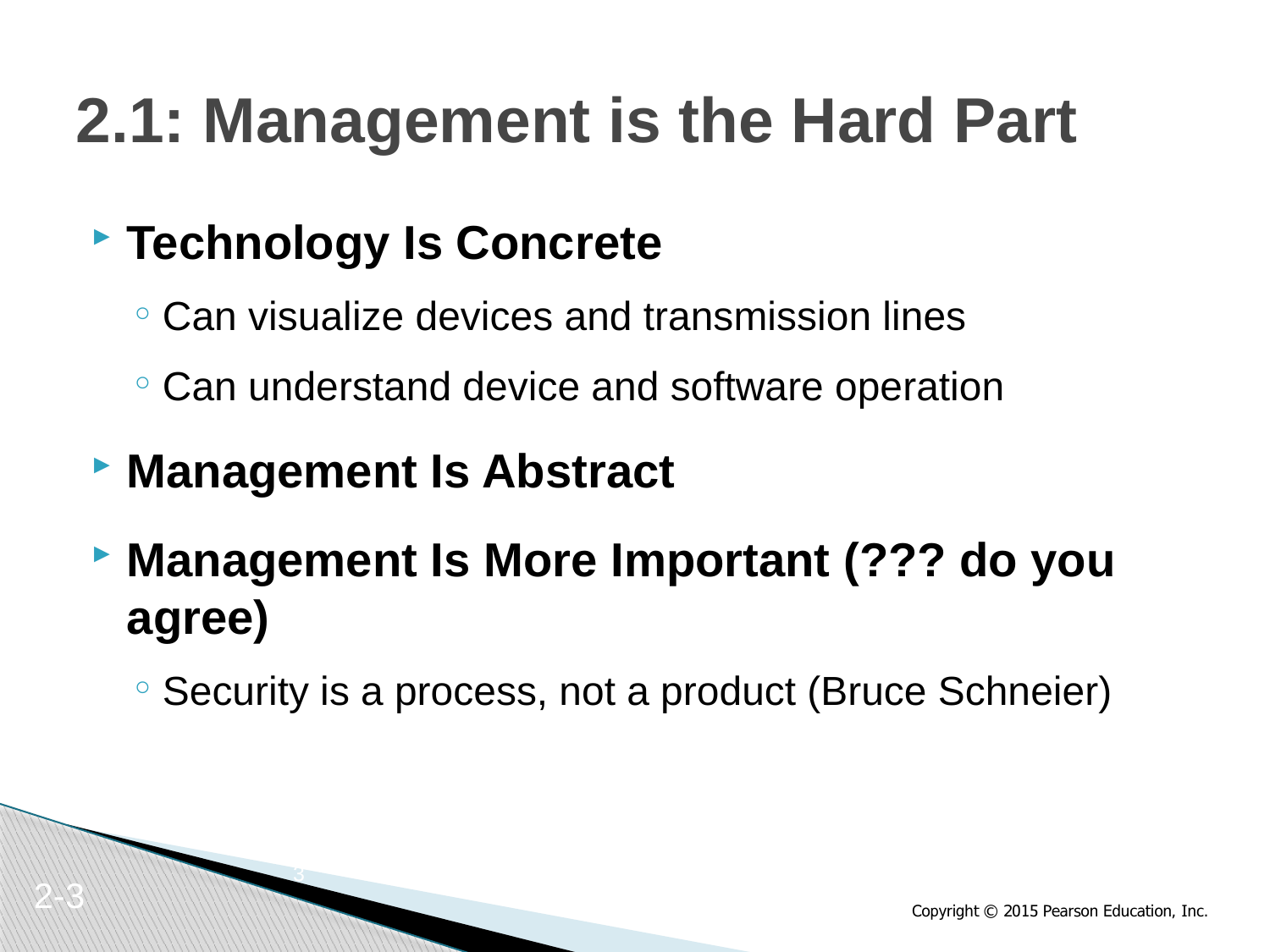

# 2.1: Management is the Hard Part
Technology Is Concrete
Can visualize devices and transmission lines
Can understand device and software operation
Management Is Abstract
Management Is More Important (??? do you agree)
Security is a process, not a product (Bruce Schneier)

3